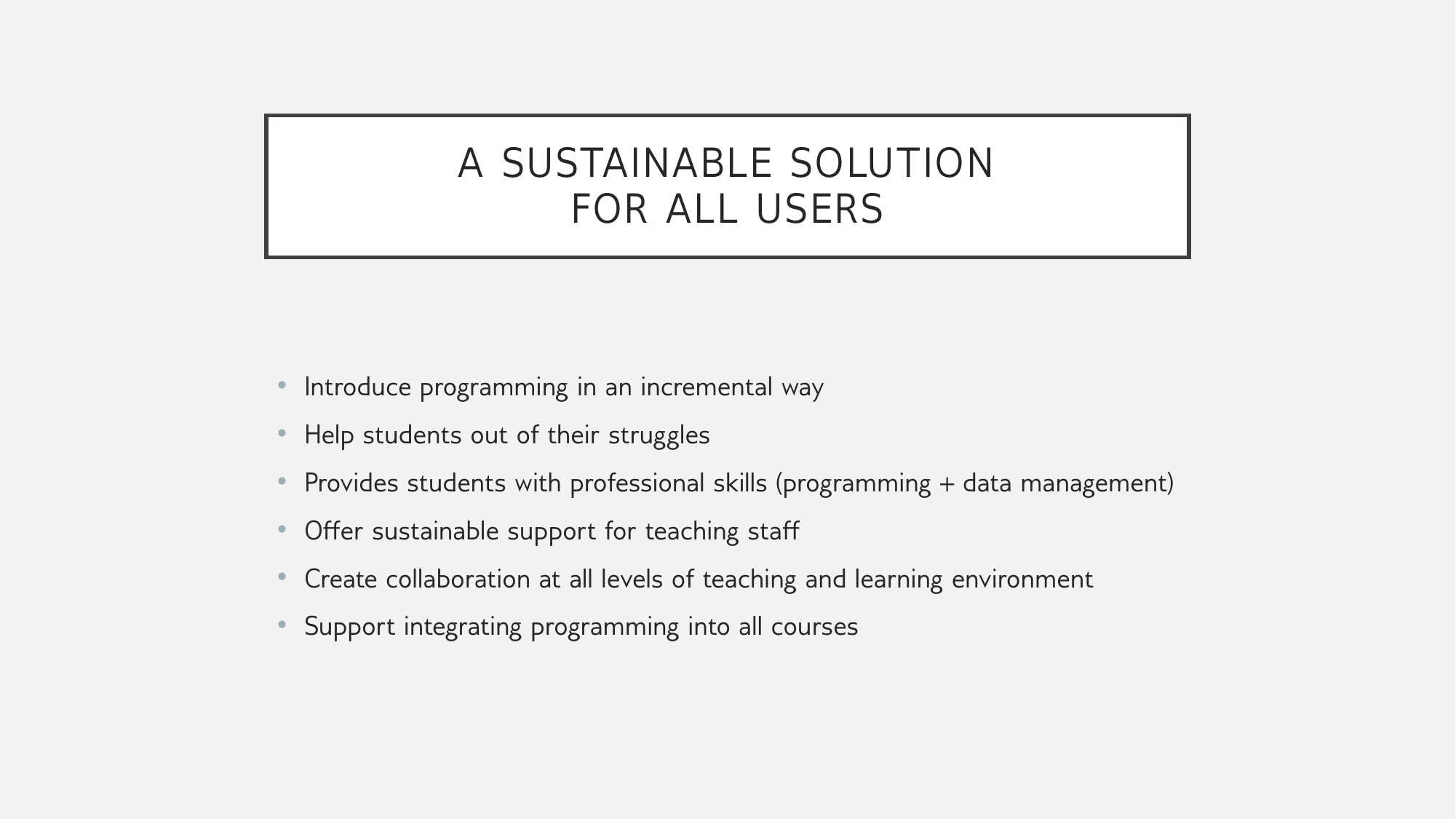

# A sustainable solution for all users

Introduce programming in an incremental way
Help students out of their struggles
Provides students with professional skills (programming + data management)
Offer sustainable support for teaching staff
Create collaboration at all levels of teaching and learning environment
Support integrating programming into all courses